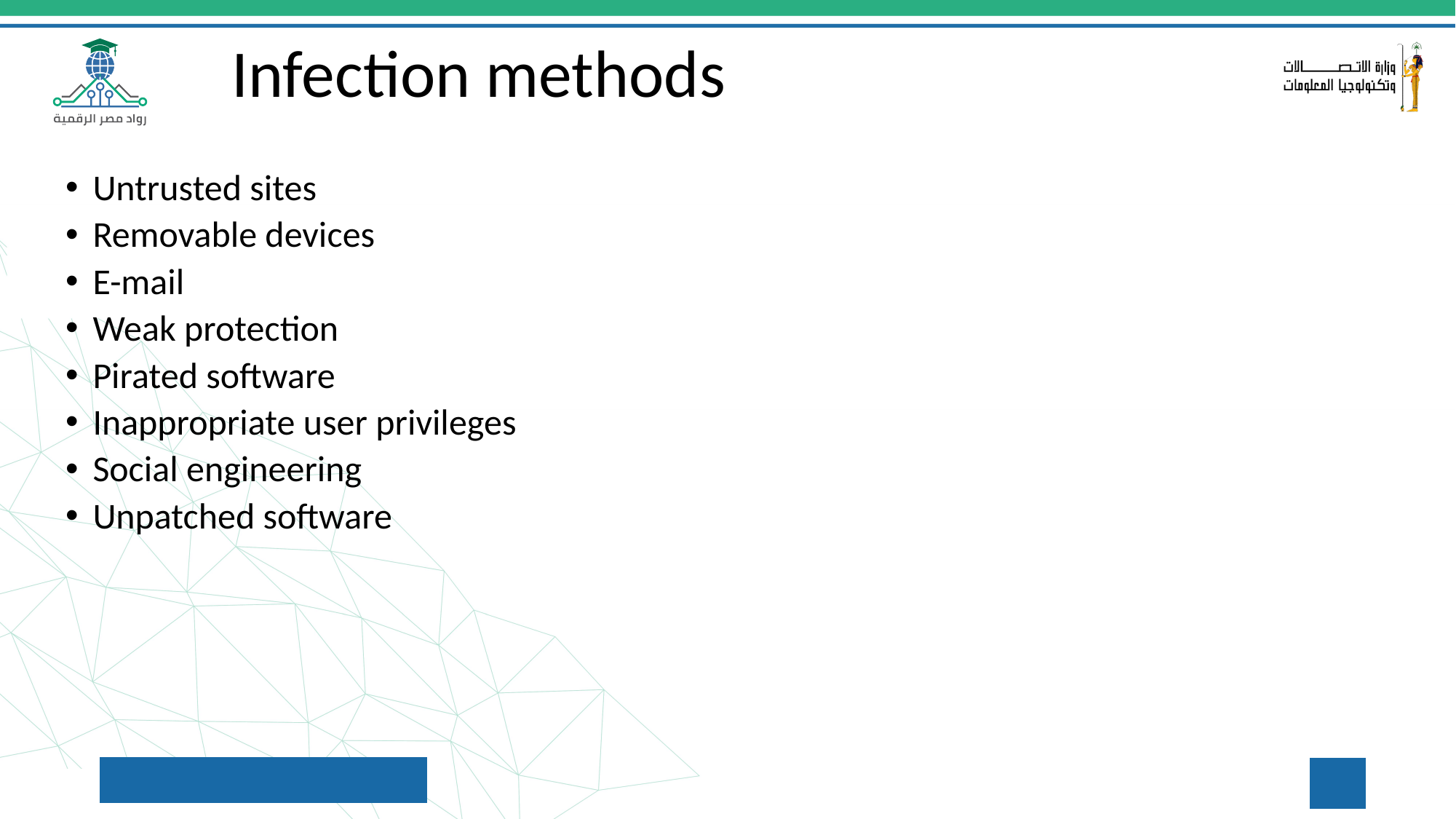

Infection methods
Untrusted sites
Removable devices
E-mail
Weak protection
Pirated software
Inappropriate user privileges
Social engineering
Unpatched software